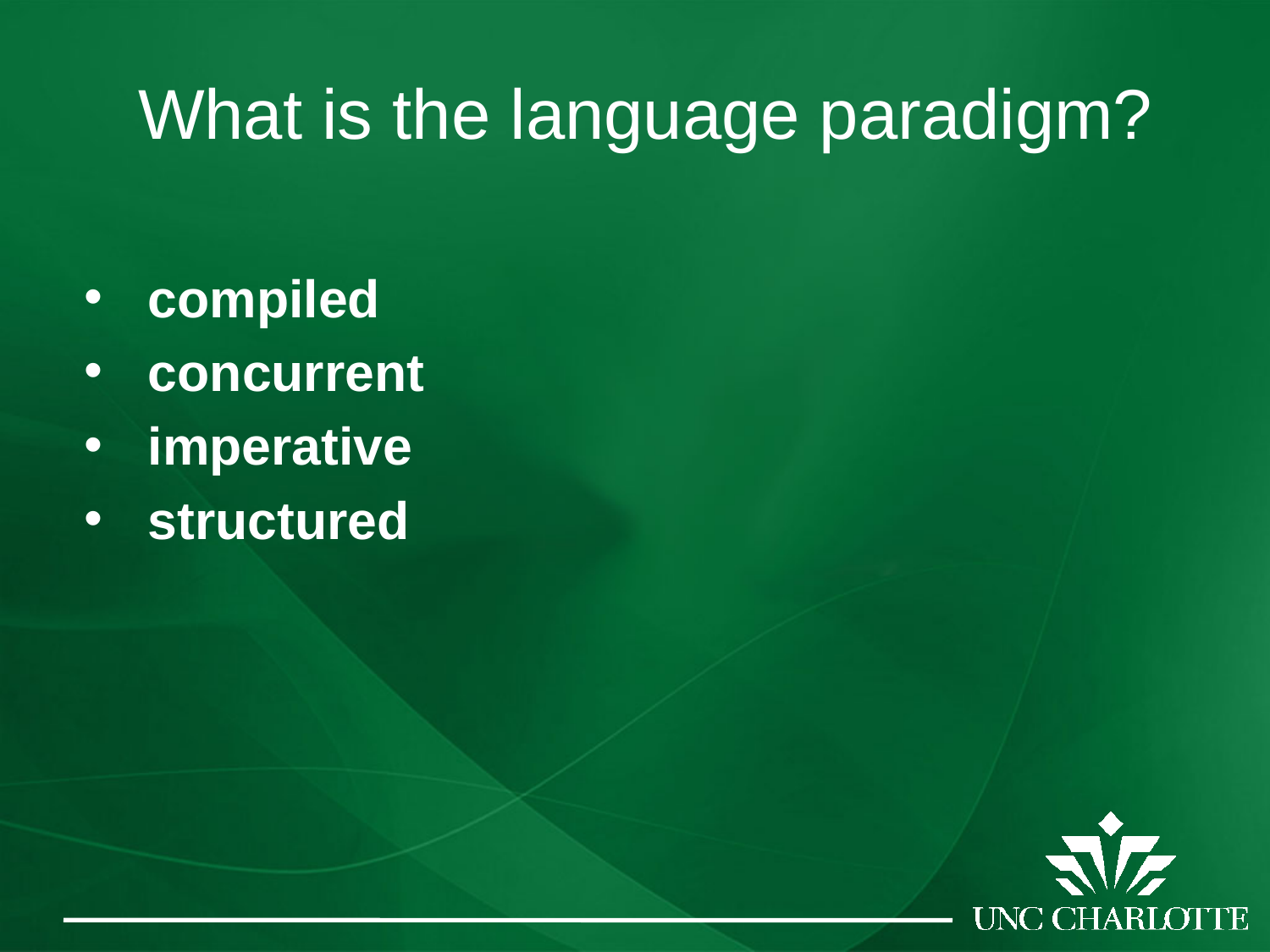

# What is the language paradigm?
compiled
concurrent
imperative
structured